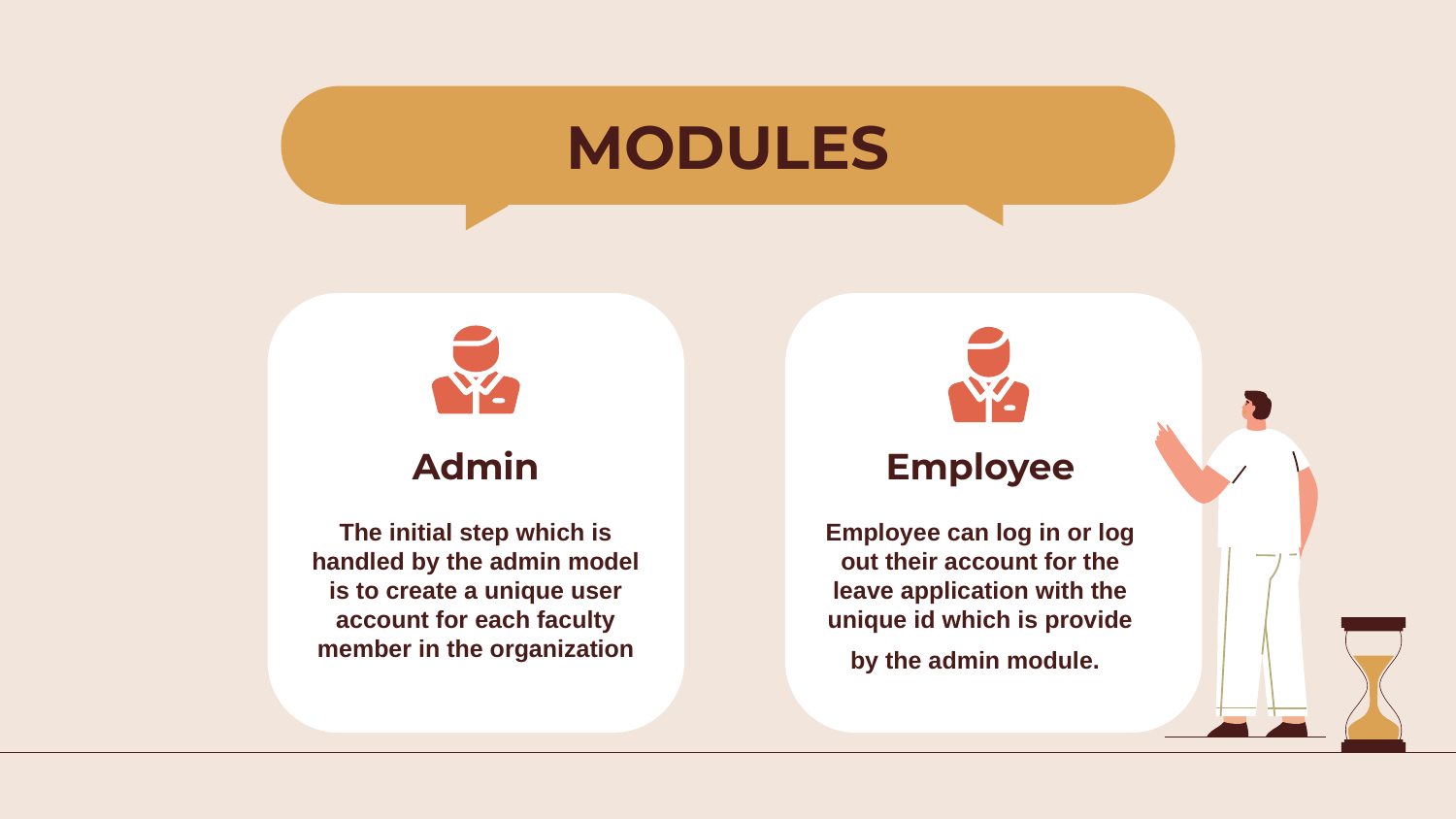

# MODULES

Admin
Employee
The initial step which is handled by the admin model is to create a unique user account for each faculty member in the organization
Employee can log in or log out their account for the leave application with the unique id which is provide by the admin module.